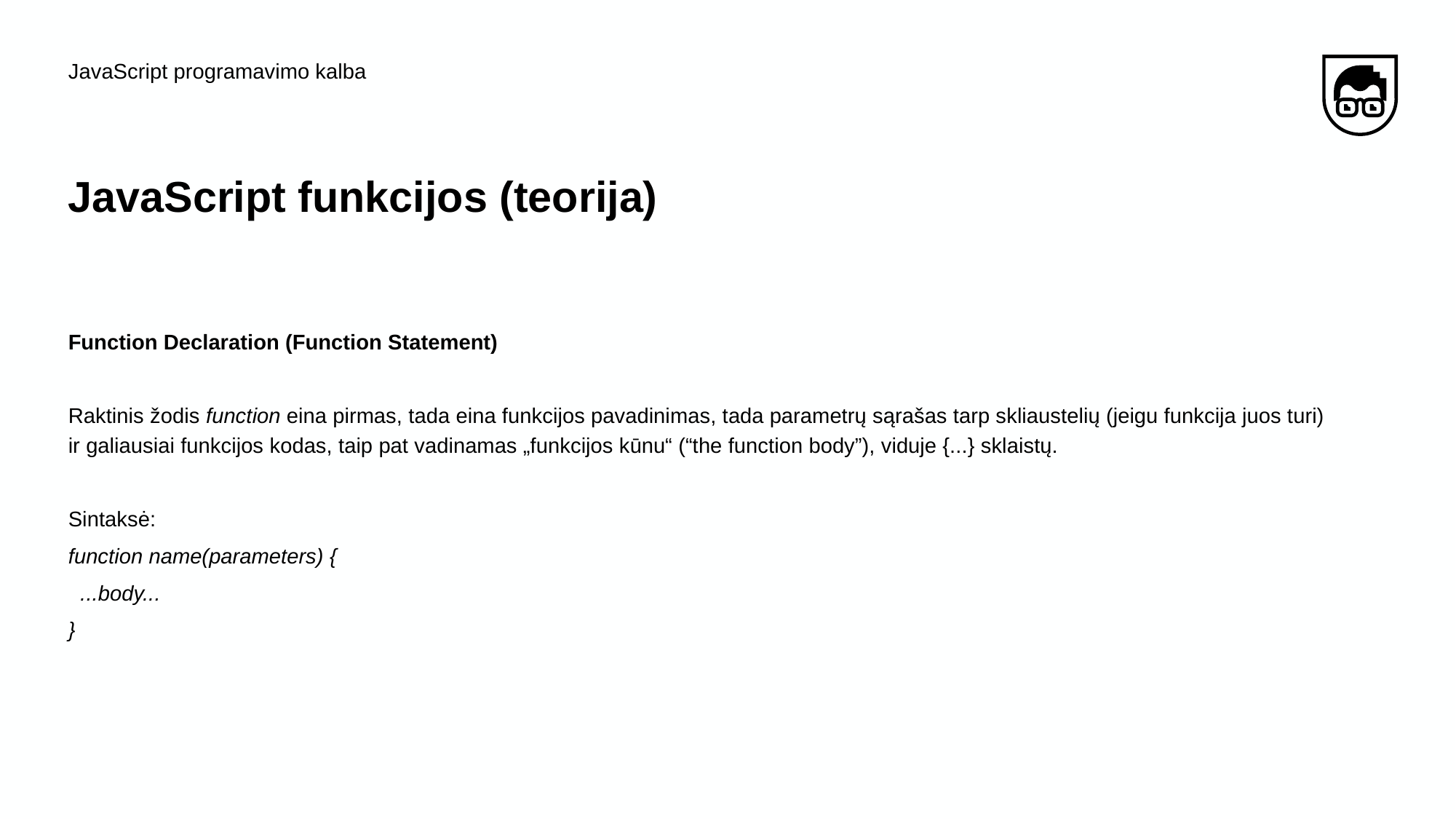

JavaScript programavimo kalba
# JavaScript funkcijos (teorija)
Function Declaration (Function Statement)

Raktinis žodis function eina pirmas, tada eina funkcijos pavadinimas, tada parametrų sąrašas tarp skliaustelių (jeigu funkcija juos turi) ir galiausiai funkcijos kodas, taip pat vadinamas „funkcijos kūnu“ (“the function body”), viduje {...} sklaistų.

Sintaksė:
function name(parameters) {
  ...body...
}